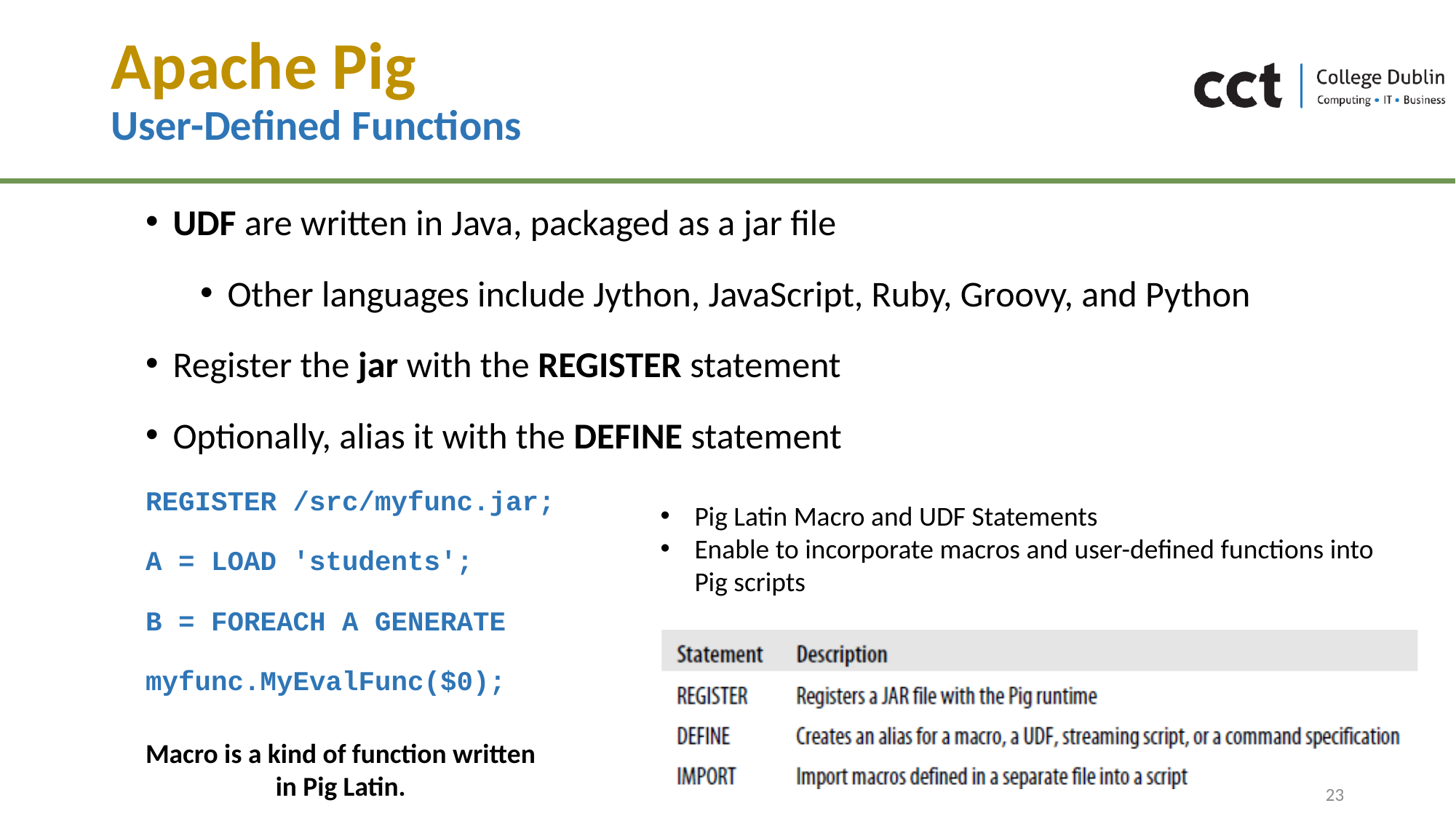

# Apache Pig User-Defined Functions
UDF are written in Java, packaged as a jar file
Other languages include Jython, JavaScript, Ruby, Groovy, and Python
Register the jar with the REGISTER statement
Optionally, alias it with the DEFINE statement
REGISTER /src/myfunc.jar;
A = LOAD 'students';
B = FOREACH A GENERATE
myfunc.MyEvalFunc($0);
Pig Latin Macro and UDF Statements
Enable to incorporate macros and user-defined functions into Pig scripts

Macro is a kind of function written in Pig Latin.
23